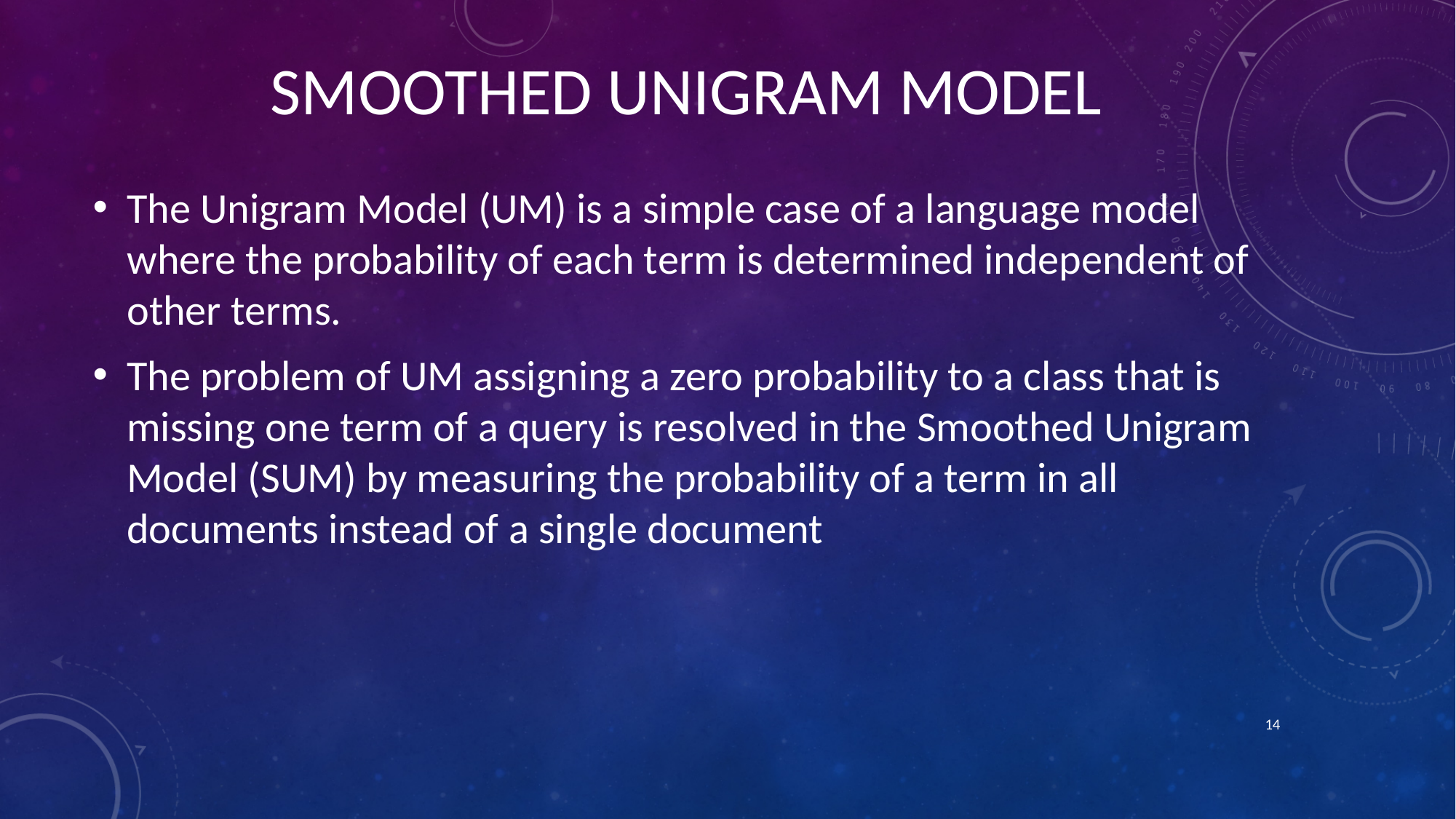

# Smoothed Unigram Model
The Unigram Model (UM) is a simple case of a language model where the probability of each term is determined independent of other terms.
The problem of UM assigning a zero probability to a class that is missing one term of a query is resolved in the Smoothed Unigram Model (SUM) by measuring the probability of a term in all documents instead of a single document
14